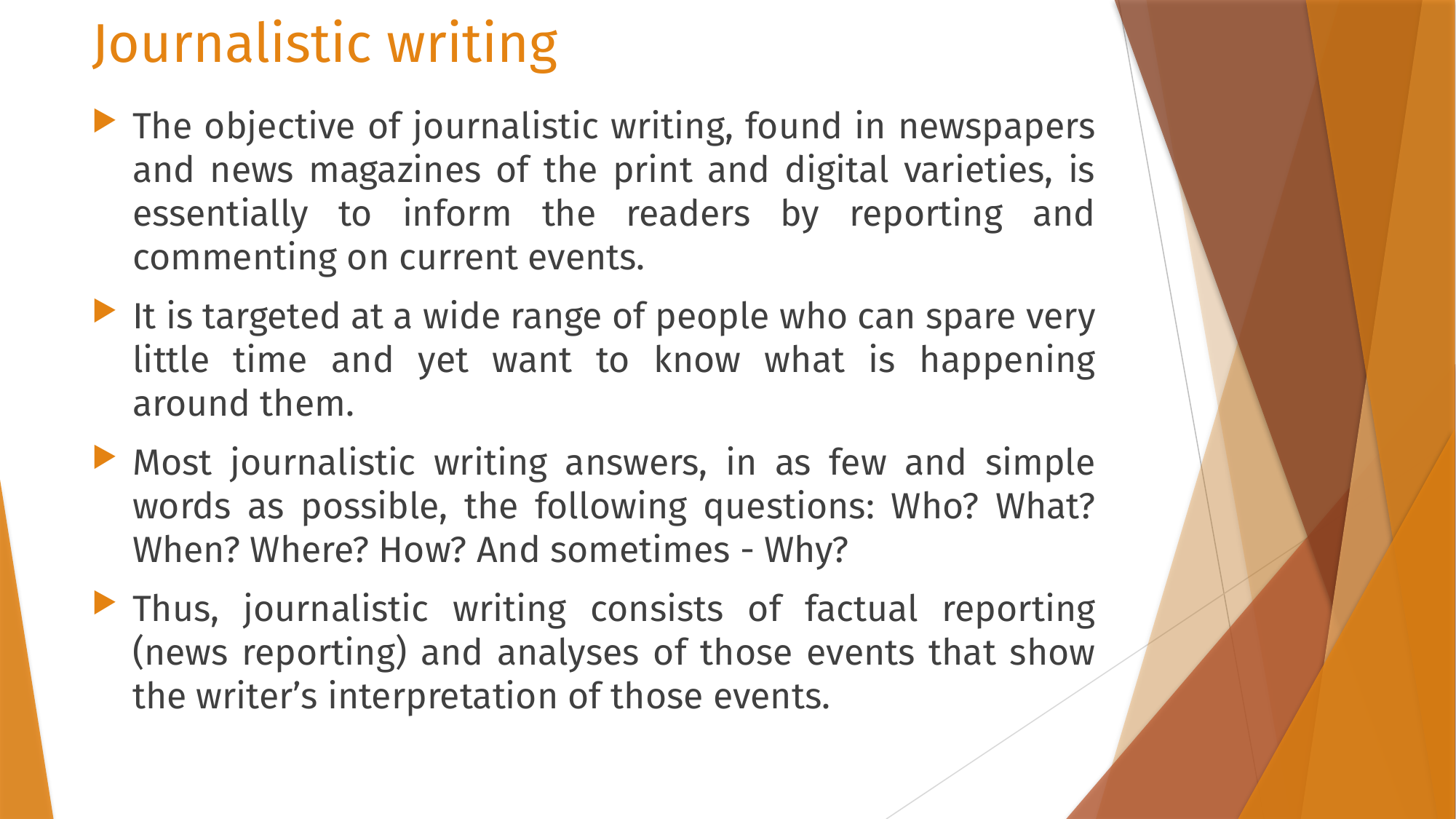

# Journalistic writing
The objective of journalistic writing, found in newspapers and news magazines of the print and digital varieties, is essentially to inform the readers by reporting and commenting on current events.
It is targeted at a wide range of people who can spare very little time and yet want to know what is happening around them.
Most journalistic writing answers, in as few and simple words as possible, the following questions: Who? What? When? Where? How? And sometimes - Why?
Thus, journalistic writing consists of factual reporting (news reporting) and analyses of those events that show the writer’s interpretation of those events.